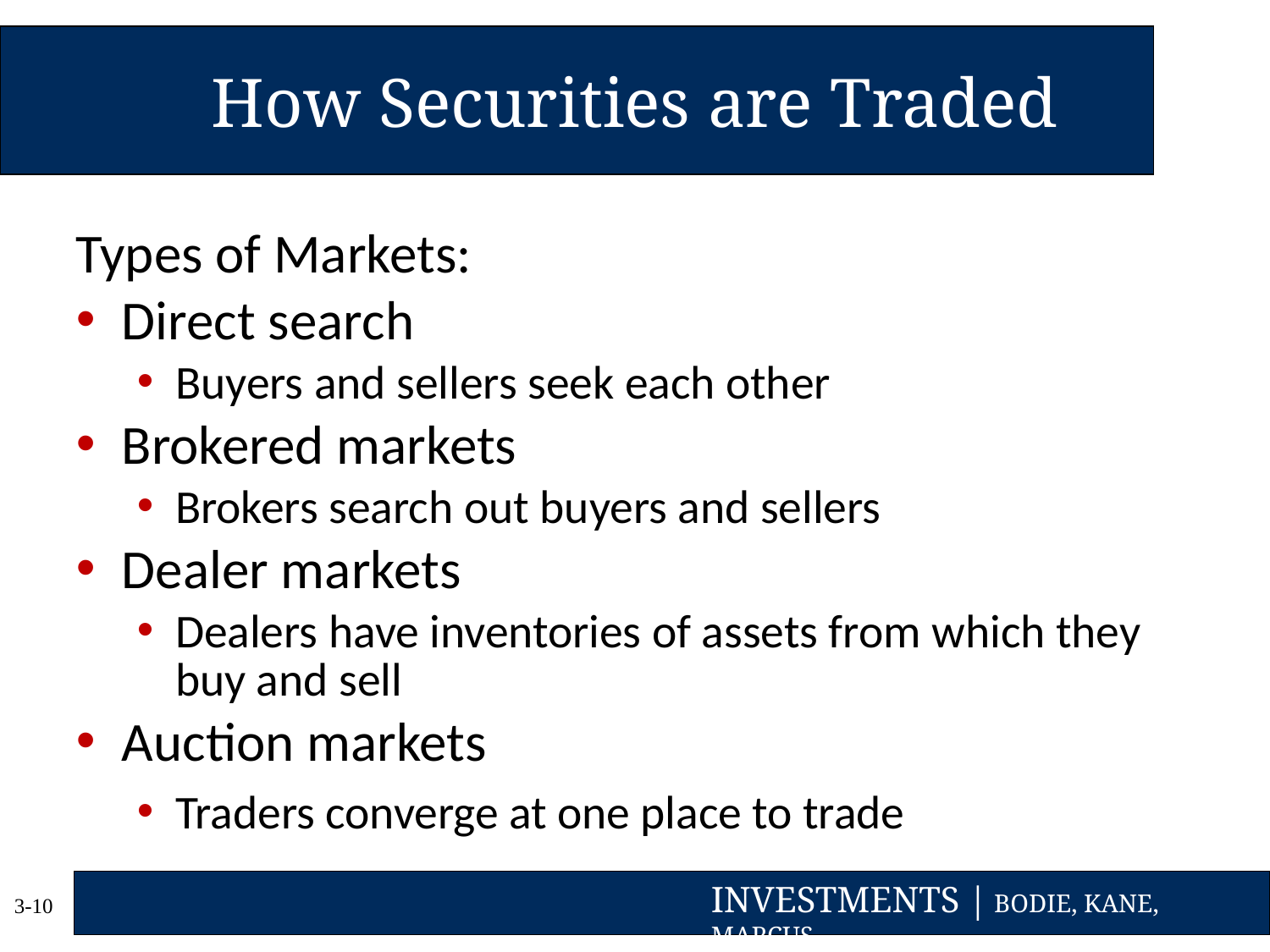

# How Securities are Traded
Types of Markets:
Direct search
Buyers and sellers seek each other
Brokered markets
Brokers search out buyers and sellers
Dealer markets
Dealers have inventories of assets from which they buy and sell
Auction markets
Traders converge at one place to trade